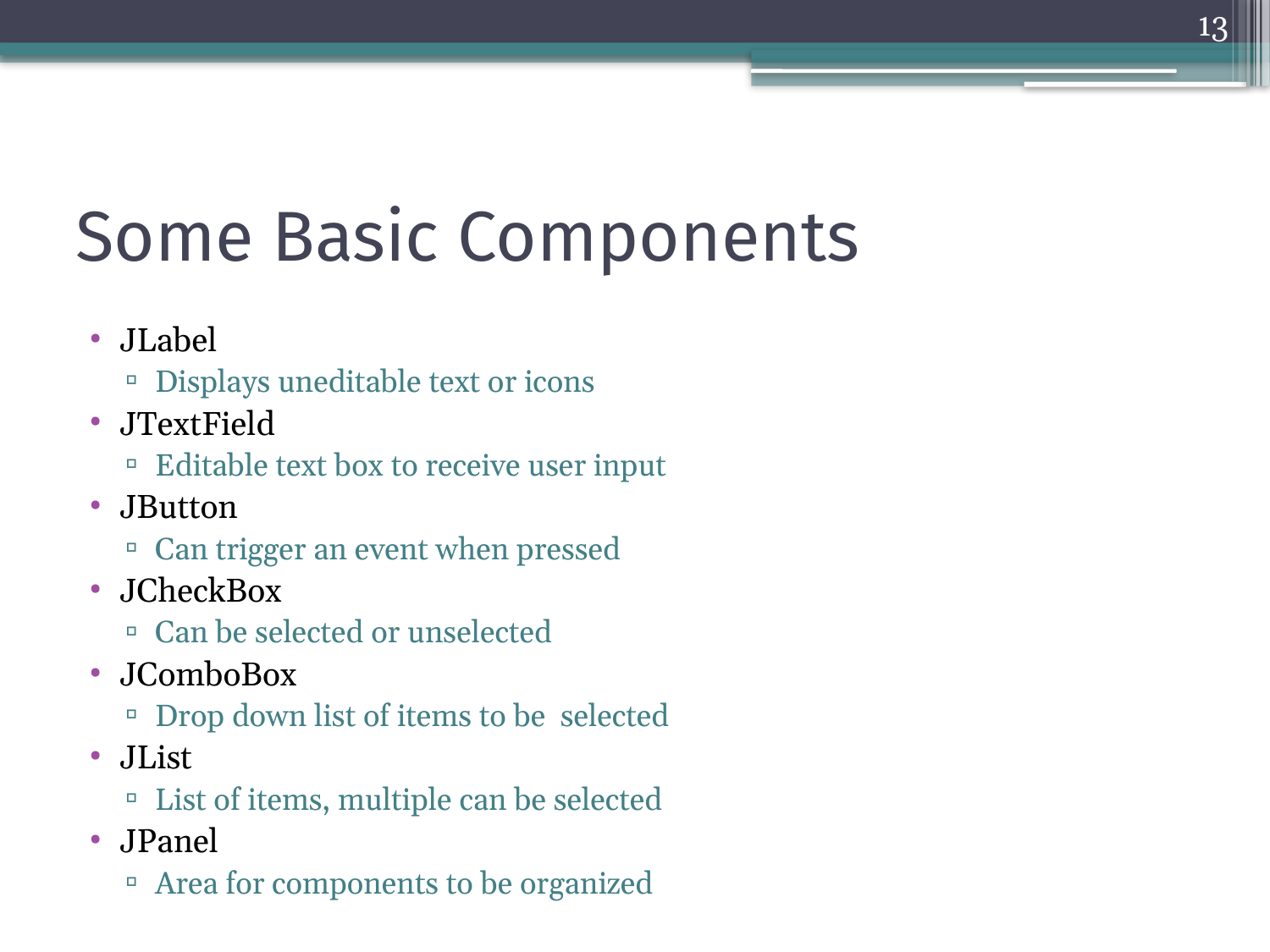

13
# Some Basic Components
JLabel
Displays uneditable text or icons
JTextField
Editable text box to receive user input
JButton
Can trigger an event when pressed
JCheckBox
Can be selected or unselected
JComboBox
Drop down list of items to be  selected
JList
List of items, multiple can be selected
JPanel
Area for components to be organized